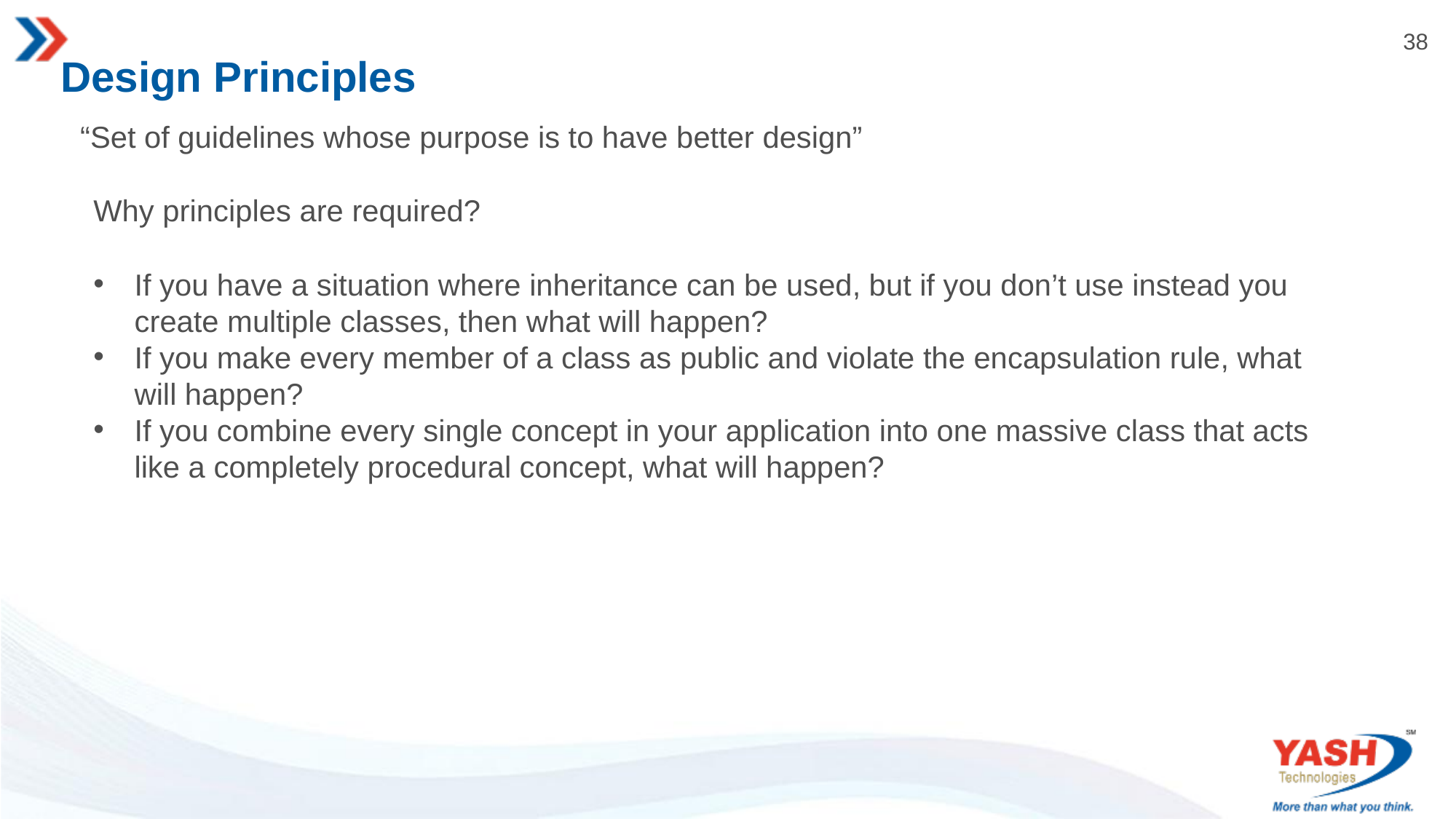

# Design Principles
“Set of guidelines whose purpose is to have better design”
Why principles are required?
If you have a situation where inheritance can be used, but if you don’t use instead you create multiple classes, then what will happen?
If you make every member of a class as public and violate the encapsulation rule, what will happen?
If you combine every single concept in your application into one massive class that acts like a completely procedural concept, what will happen?